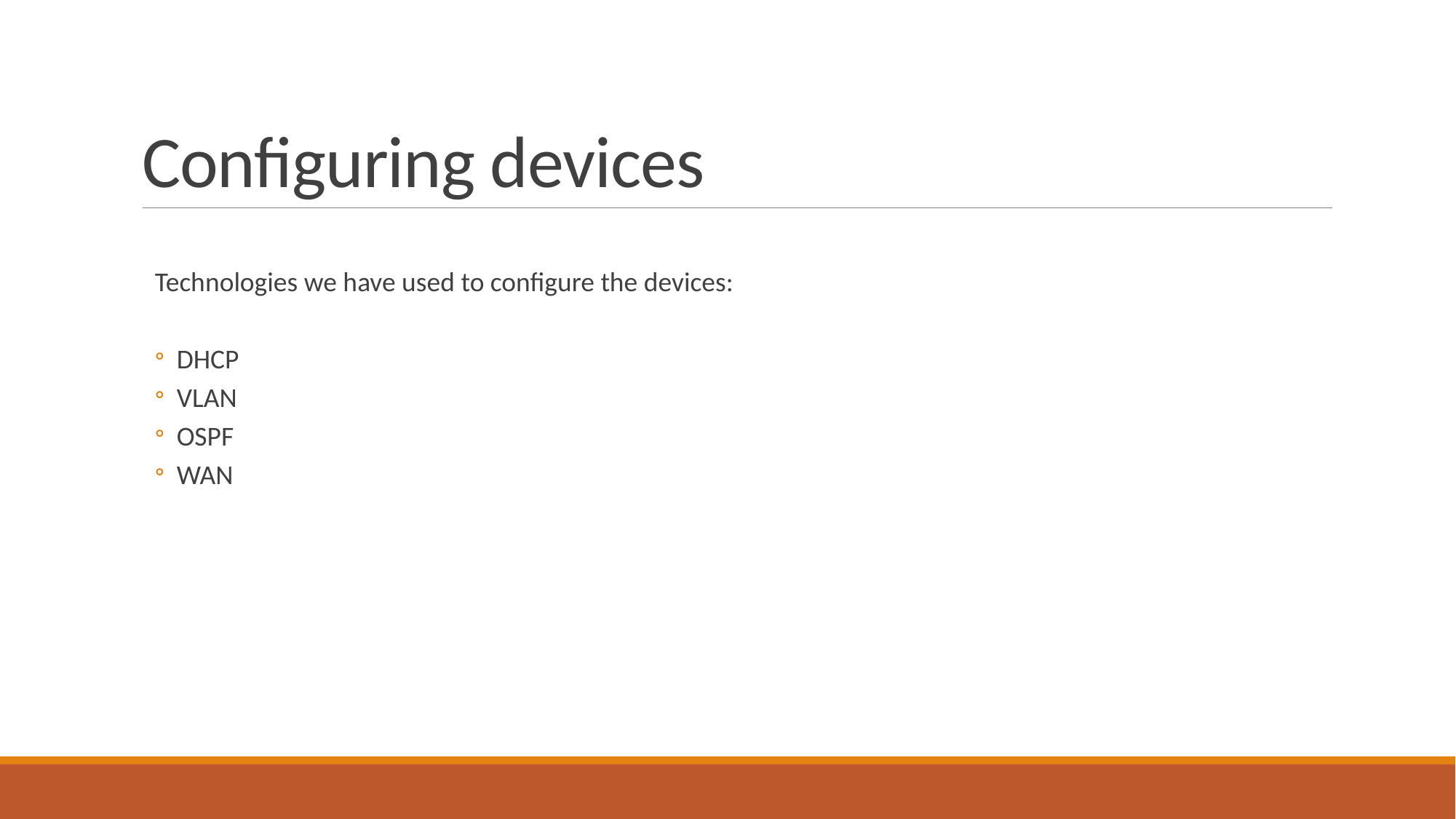

# Configuring devices

Technologies we have used to configure the devices:

DHCP
VLAN
OSPF
WAN